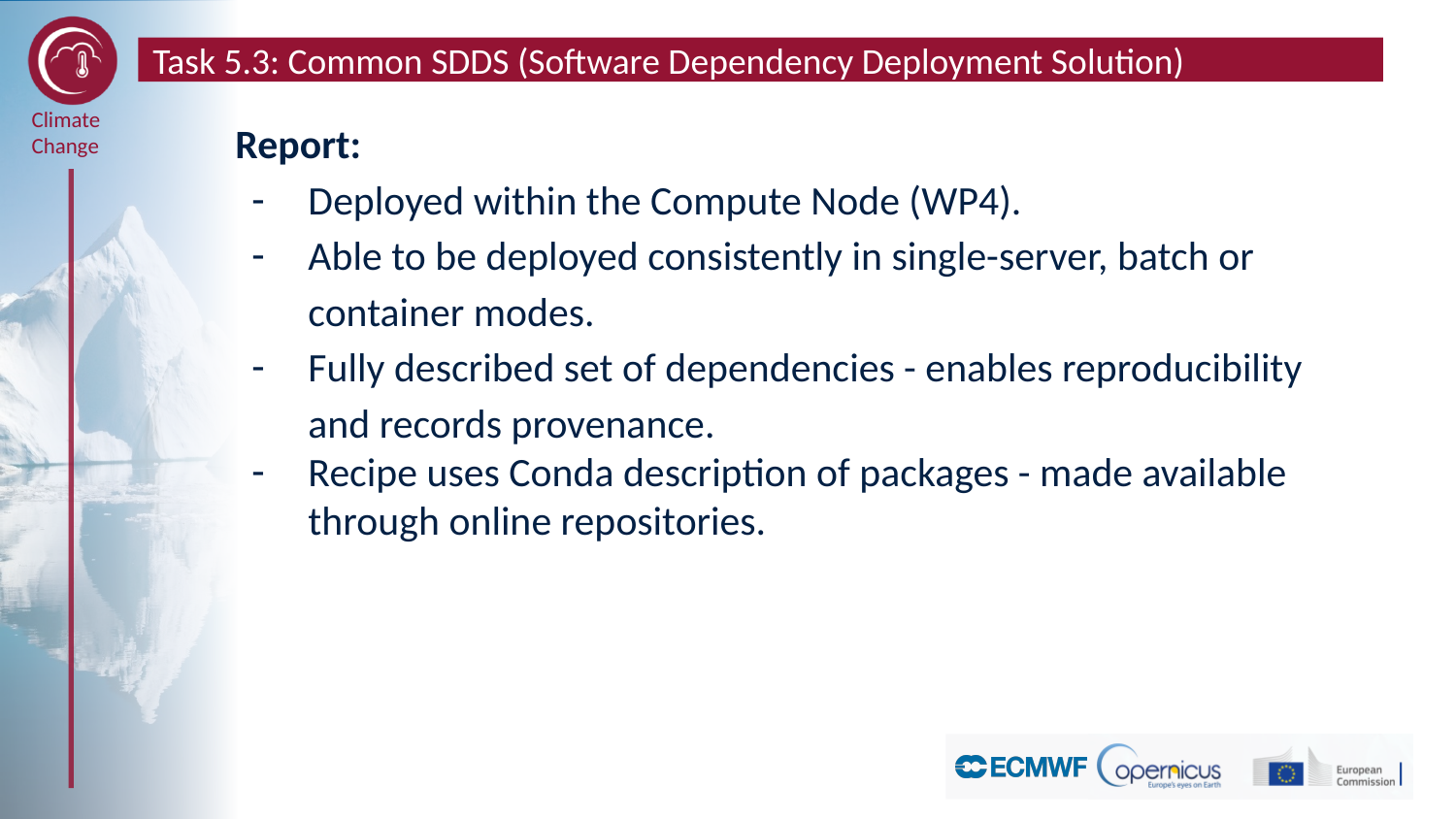

# Task 5.3: Common SDDS (Software Dependency Deployment Solution)
Report:
Deployed within the Compute Node (WP4).
Able to be deployed consistently in single-server, batch or container modes.
Fully described set of dependencies - enables reproducibility and records provenance.
Recipe uses Conda description of packages - made available through online repositories.